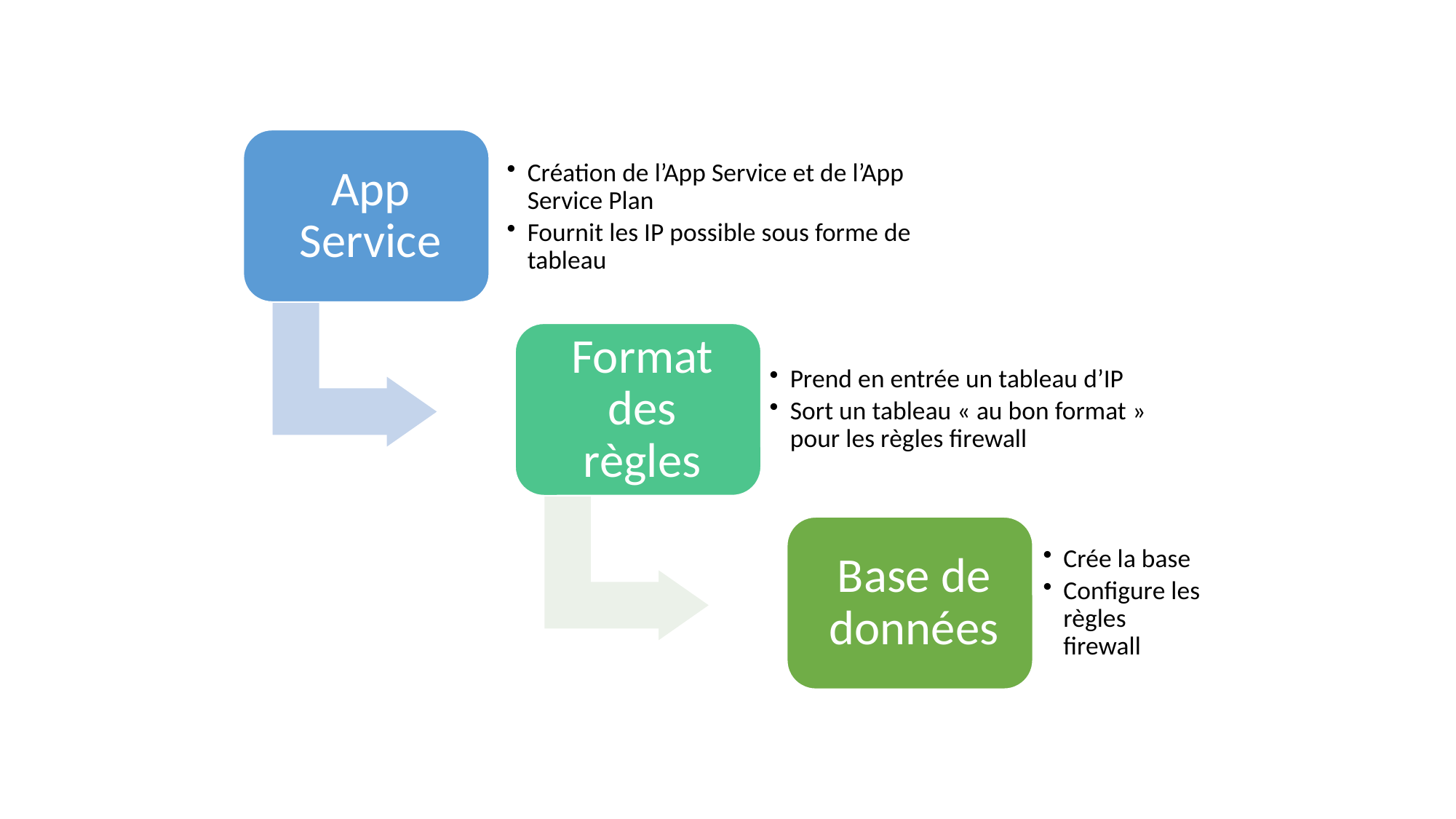

App Service
Création de l’App Service et de l’App Service Plan
Fournit les IP possible sous forme de tableau
Format des règles
Prend en entrée un tableau d’IP
Sort un tableau « au bon format » pour les règles firewall
Base de données
Crée la base
Configure les règles firewall